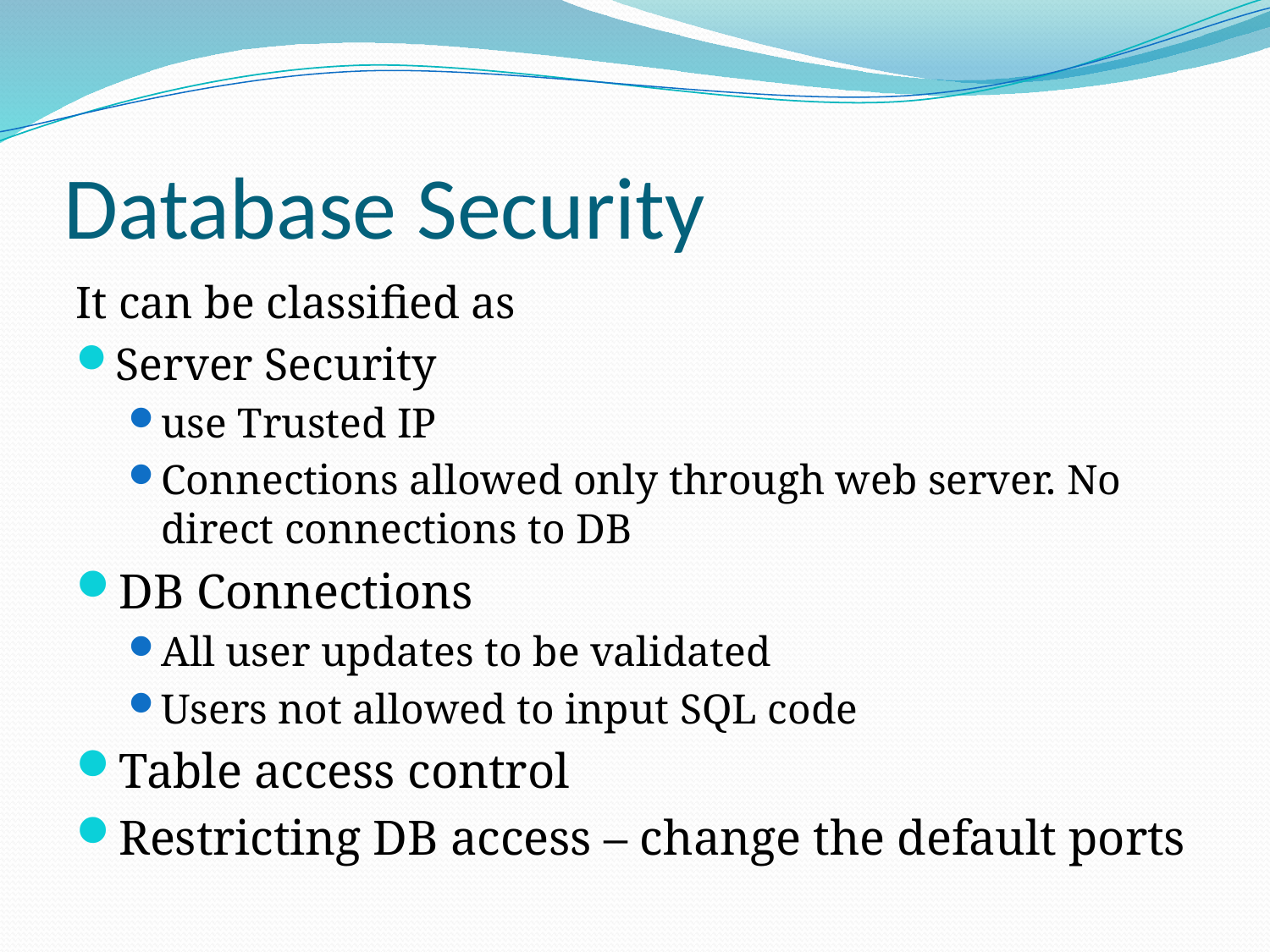

# Database Security
It can be classified as
Server Security
use Trusted IP
Connections allowed only through web server. No direct connections to DB
DB Connections
All user updates to be validated
Users not allowed to input SQL code
Table access control
Restricting DB access – change the default ports